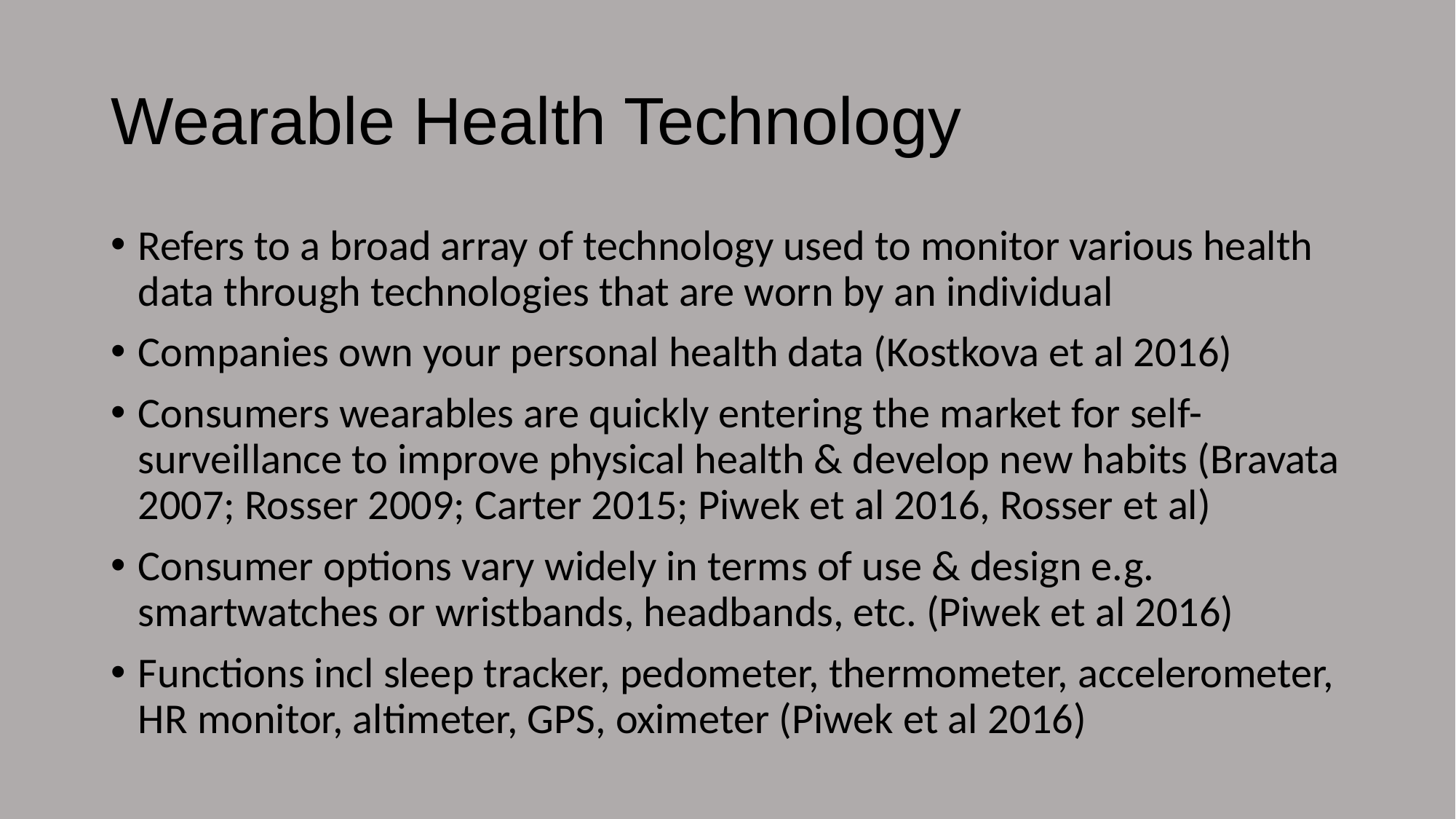

# Wearable Health Technology
Refers to a broad array of technology used to monitor various health data through technologies that are worn by an individual
Companies own your personal health data (Kostkova et al 2016)
Consumers wearables are quickly entering the market for self-surveillance to improve physical health & develop new habits (Bravata 2007; Rosser 2009; Carter 2015; Piwek et al 2016, Rosser et al)
Consumer options vary widely in terms of use & design e.g. smartwatches or wristbands, headbands, etc. (Piwek et al 2016)
Functions incl sleep tracker, pedometer, thermometer, accelerometer, HR monitor, altimeter, GPS, oximeter (Piwek et al 2016)